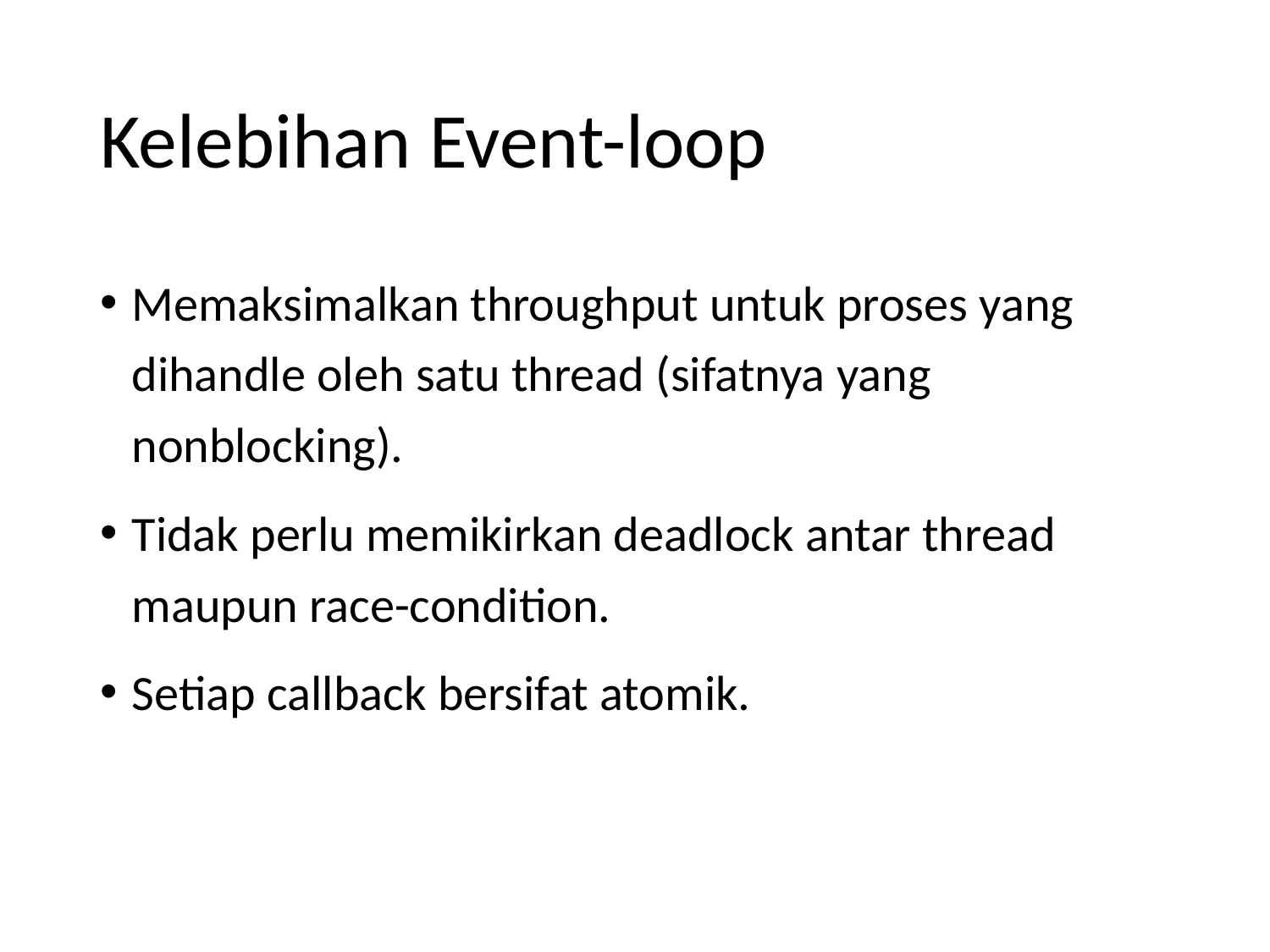

# Kelebihan Event-loop
Memaksimalkan throughput untuk proses yang dihandle oleh satu thread (sifatnya yang nonblocking).
Tidak perlu memikirkan deadlock antar thread maupun race-condition.
Setiap callback bersifat atomik.